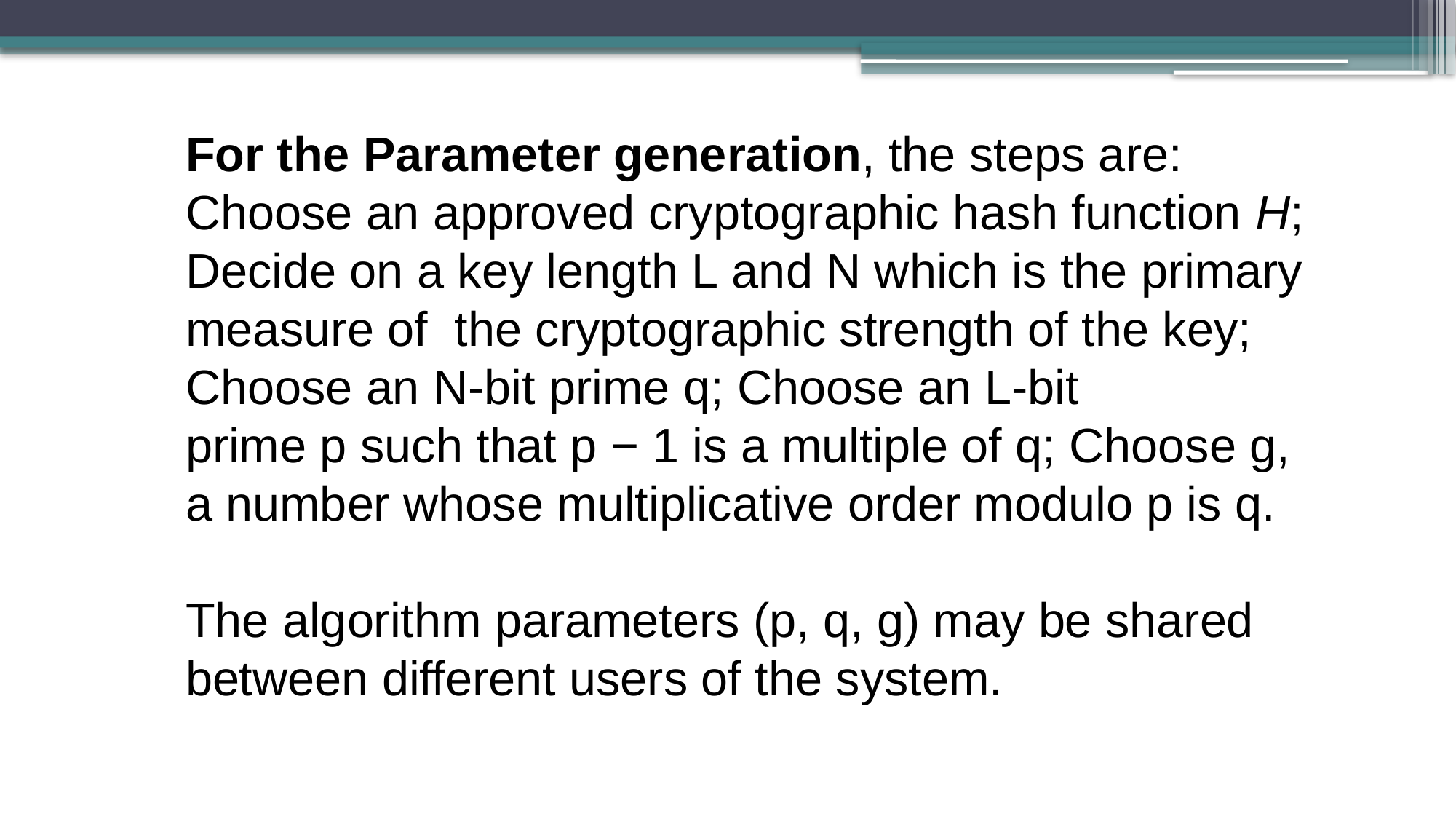

For the Parameter generation, the steps are: Choose an approved cryptographic hash function H; Decide on a key length L and N which is the primary measure of  the cryptographic strength of the key; Choose an N-bit prime q; Choose an L-bit prime p such that p − 1 is a multiple of q; Choose g, a number whose multiplicative order modulo p is q.

The algorithm parameters (p, q, g) may be shared between different users of the system.